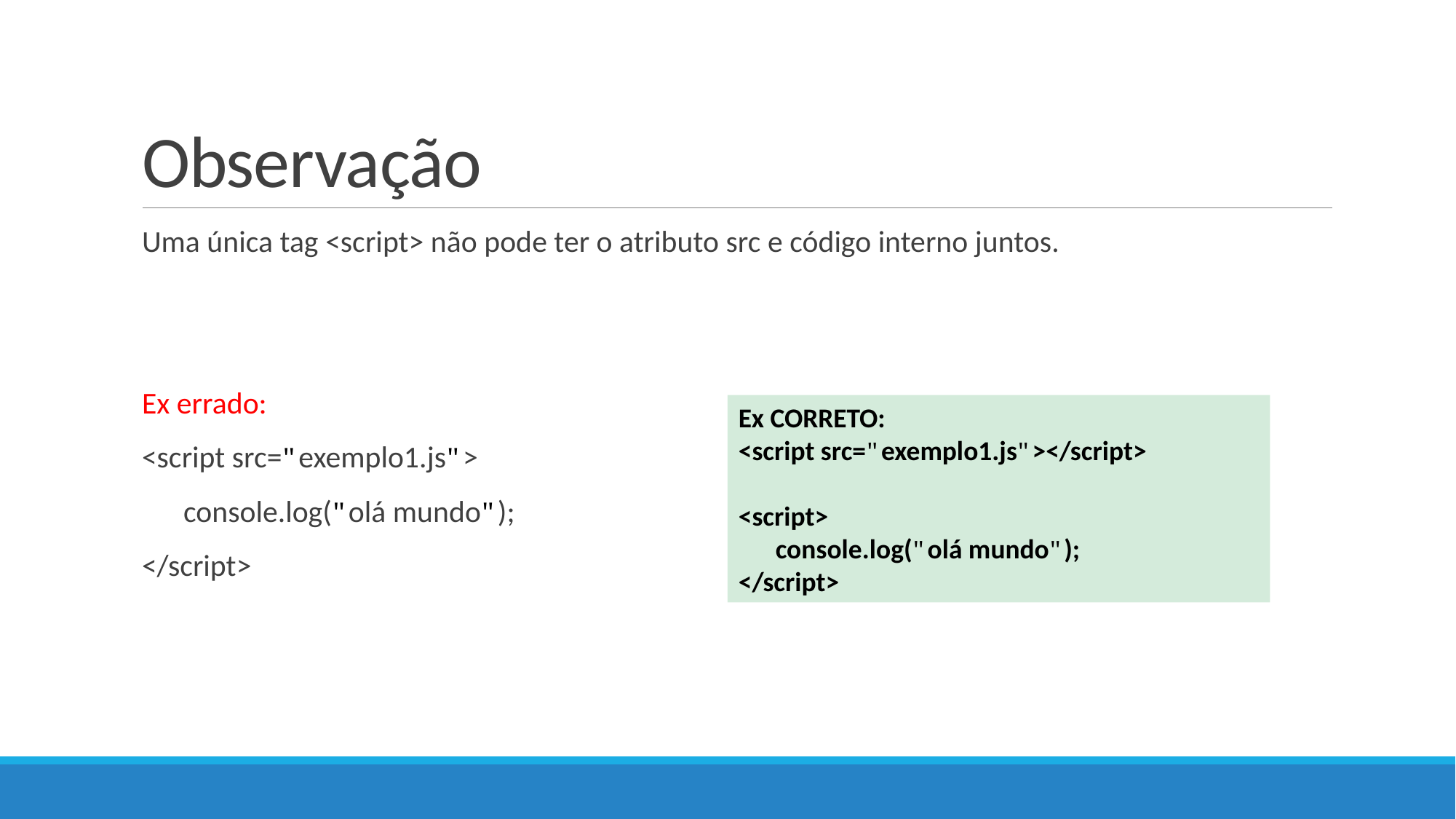

# Observação
Uma única tag <script> não pode ter o atributo src e código interno juntos.

Ex errado:
<script src="exemplo1.js">
      console.log("olá mundo");
</script>
Ex CORRETO:
<script src="exemplo1.js"></script>

<script>
      console.log("olá mundo");
</script>